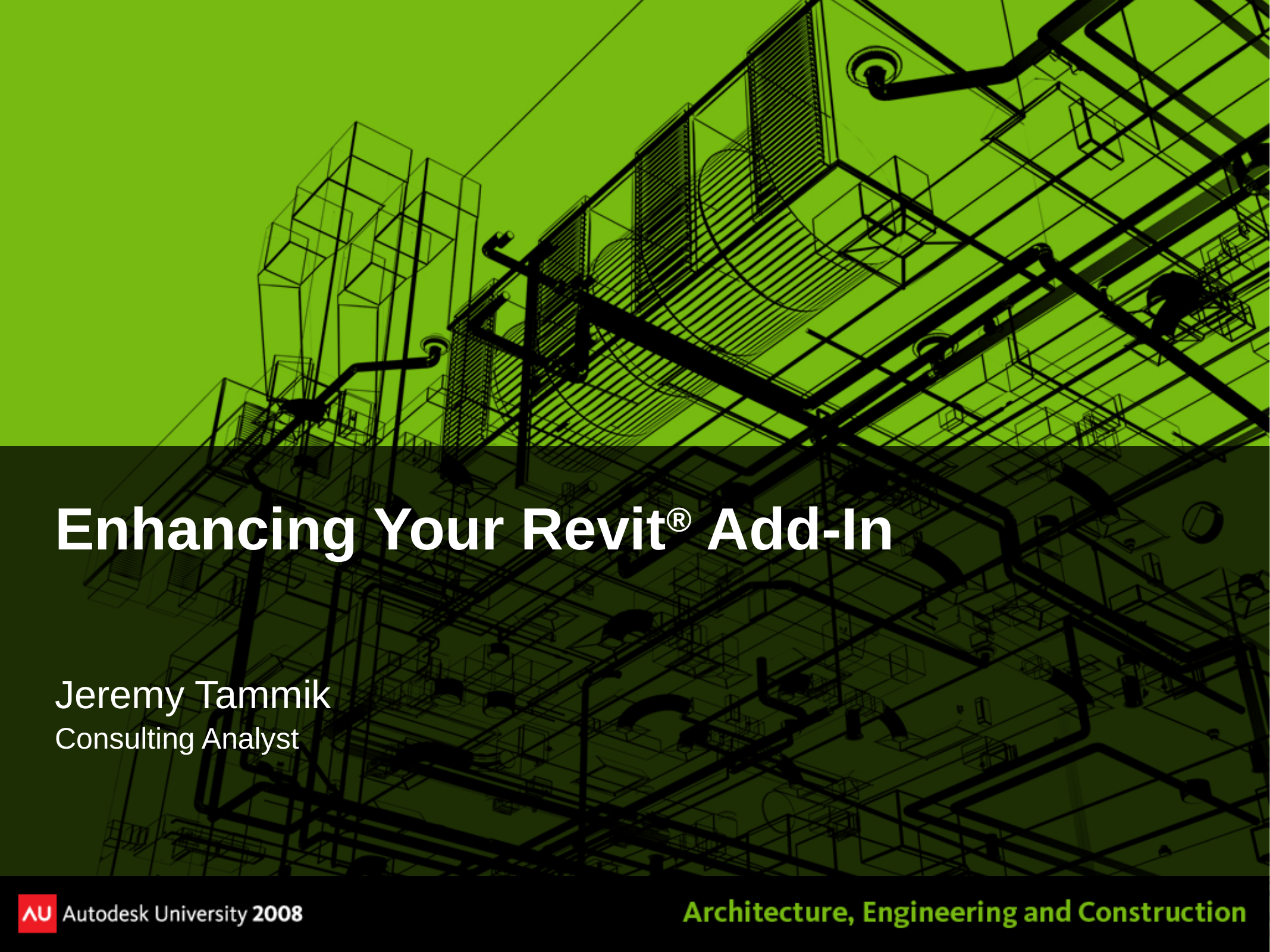

# Enhancing Your Revit® Add-In
Jeremy Tammik
Consulting Analyst